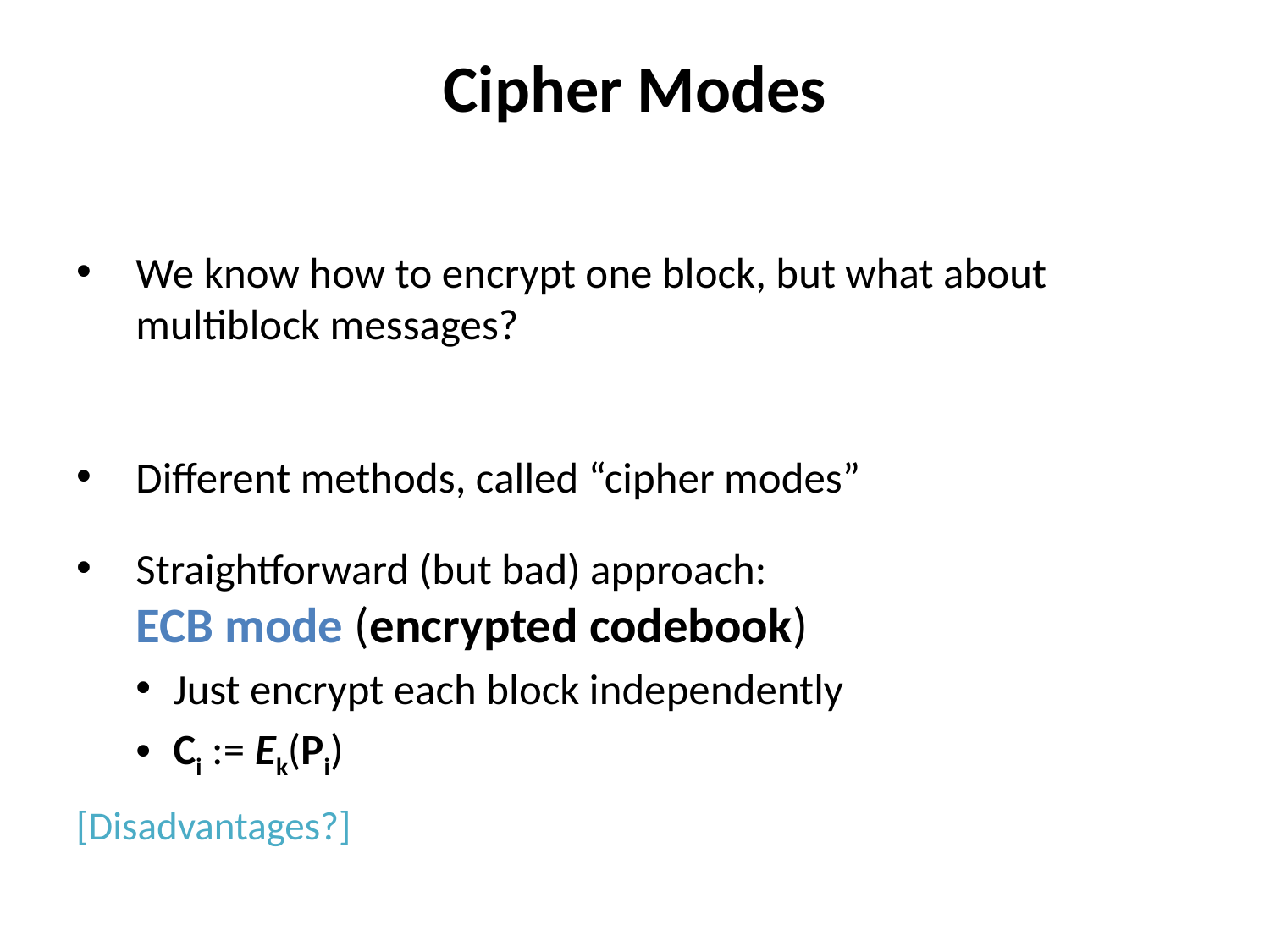

Cipher Modes
We know how to encrypt one block, but what about multiblock messages?

Different methods, called “cipher modes”
Straightforward (but bad) approach:
ECB mode (encrypted codebook)
Just encrypt each block independently
Ci := Ek(Pi)
[Disadvantages?]